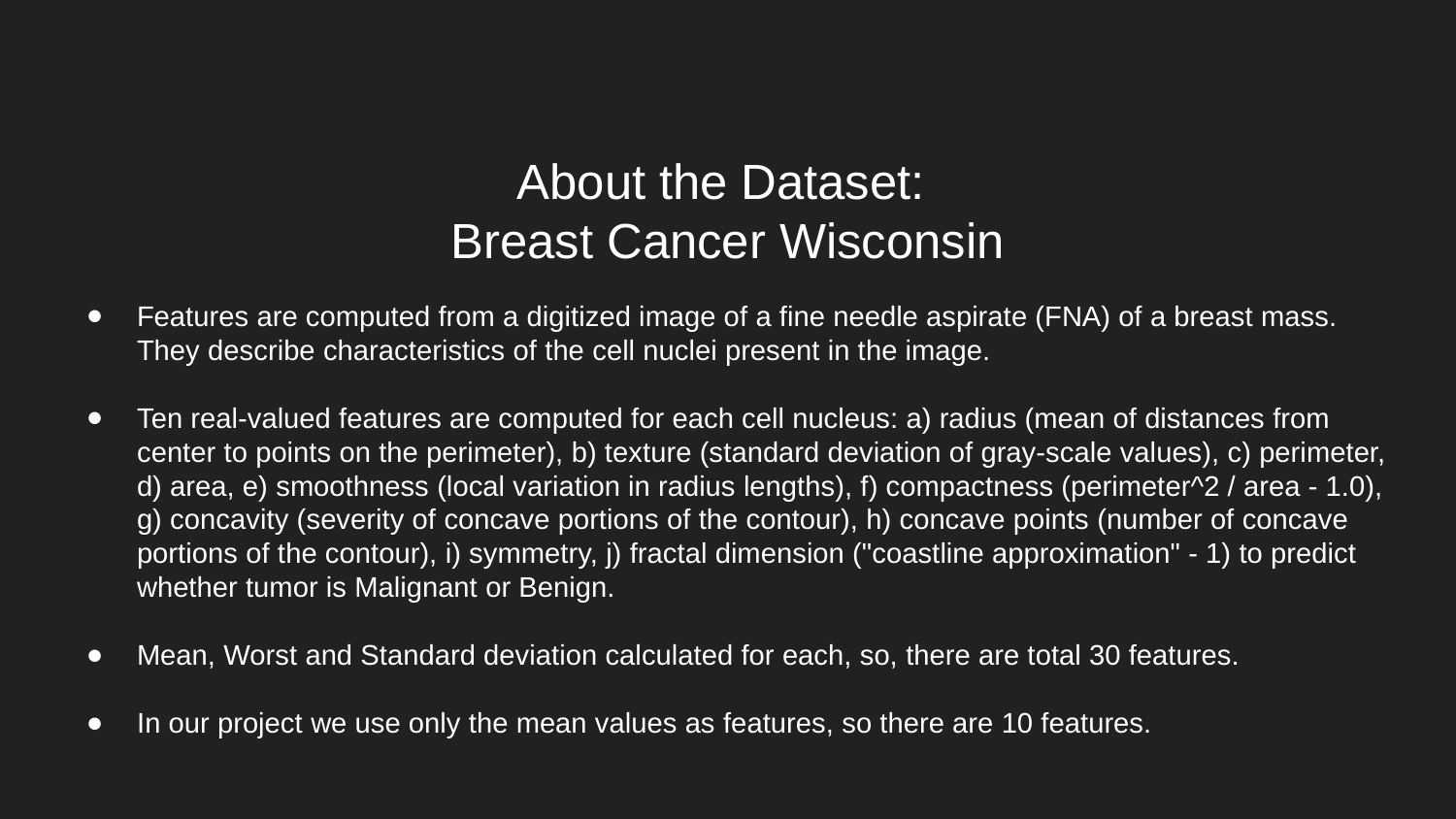

# About the Dataset:
Breast Cancer Wisconsin
Features are computed from a digitized image of a fine needle aspirate (FNA) of a breast mass. They describe characteristics of the cell nuclei present in the image.

Ten real-valued features are computed for each cell nucleus: a) radius (mean of distances from center to points on the perimeter), b) texture (standard deviation of gray-scale values), c) perimeter, d) area, e) smoothness (local variation in radius lengths), f) compactness (perimeter^2 / area - 1.0), g) concavity (severity of concave portions of the contour), h) concave points (number of concave portions of the contour), i) symmetry, j) fractal dimension ("coastline approximation" - 1) to predict whether tumor is Malignant or Benign.

Mean, Worst and Standard deviation calculated for each, so, there are total 30 features.

In our project we use only the mean values as features, so there are 10 features.